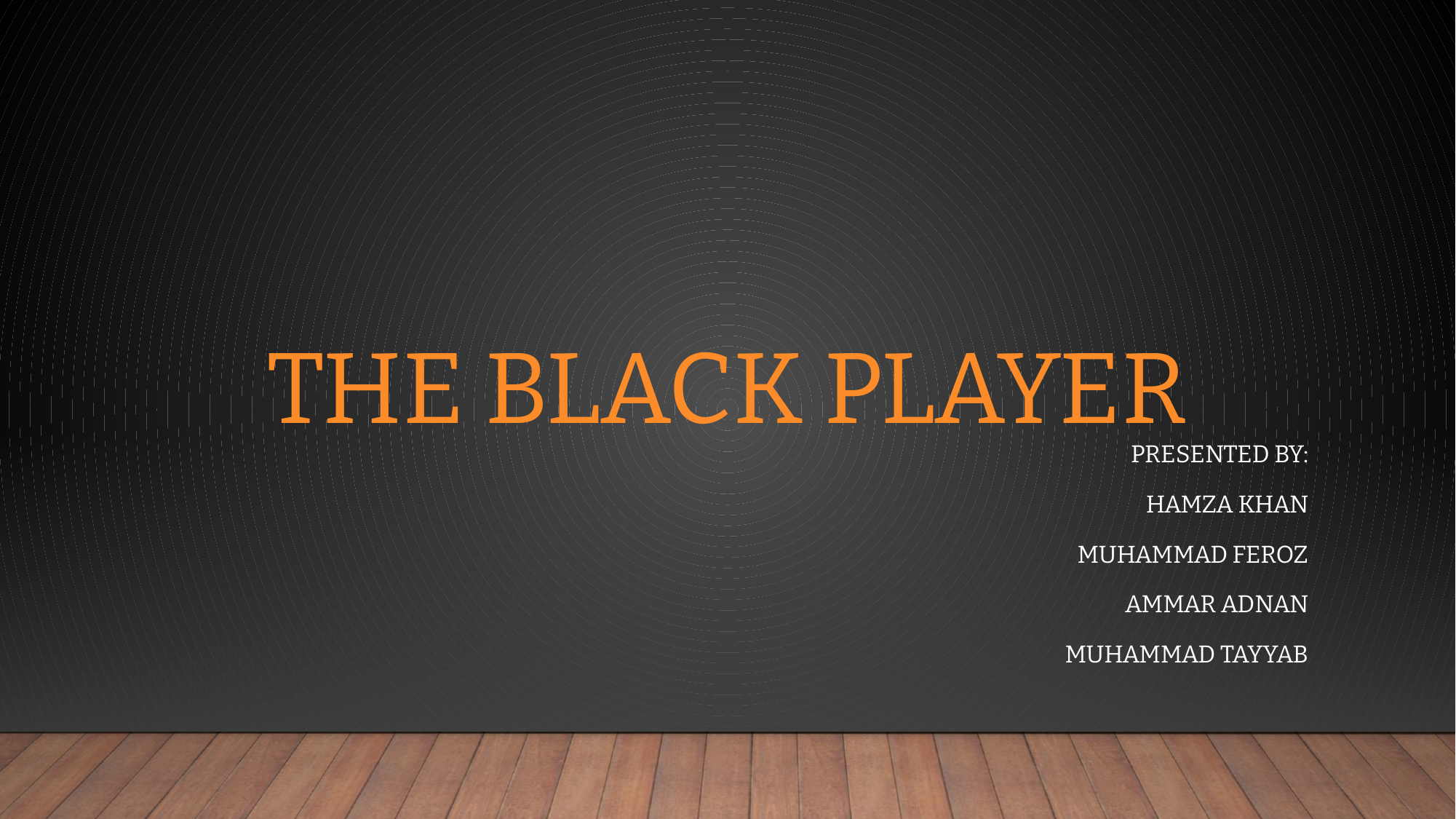

# The black PLAYER
PRESENTED BY:
HAMZA KHAN
MUHAMMAD FEROZ
AMMAR ADNAN
MUHAMMAD TAYYAB